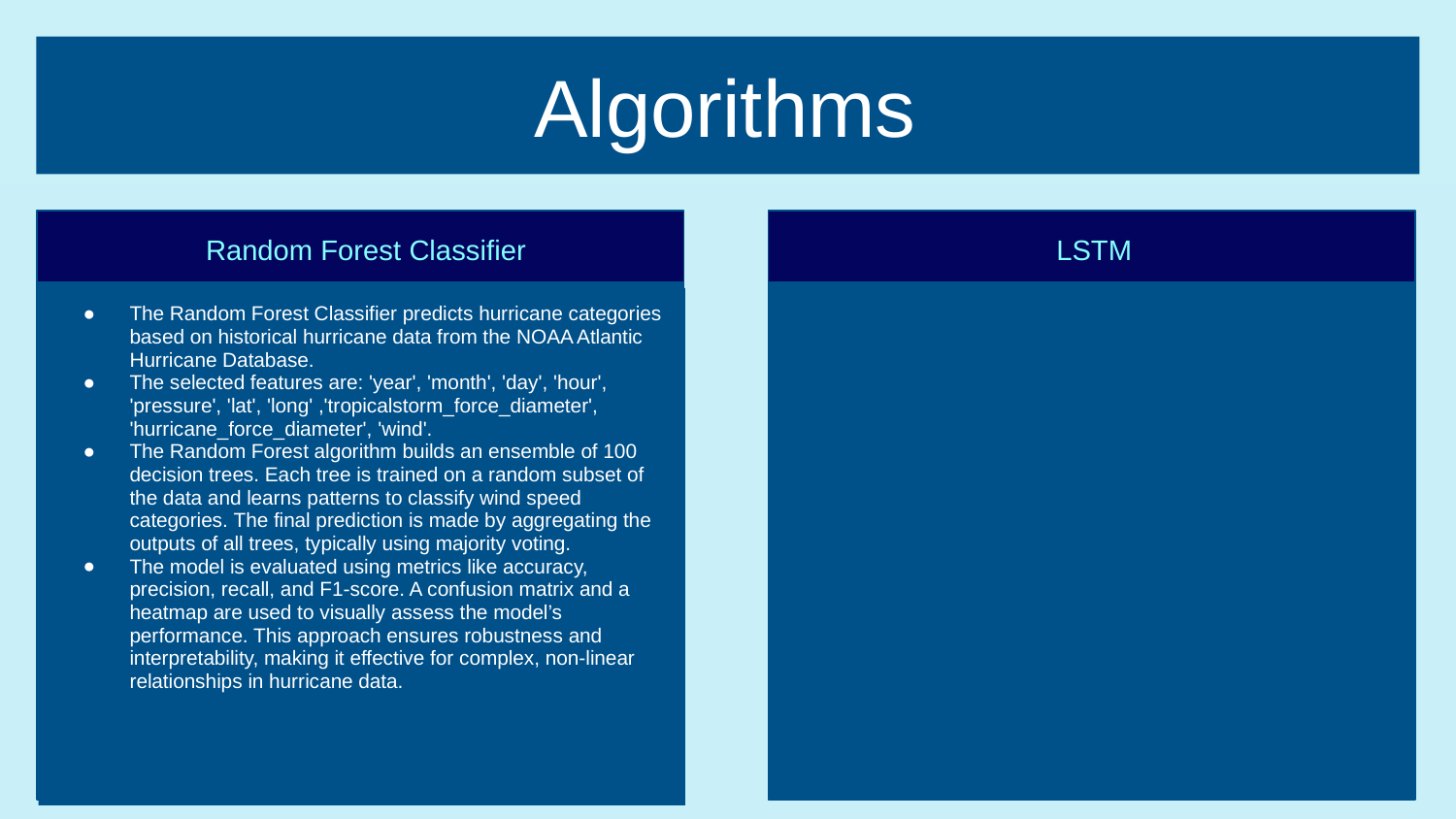

# Algorithms

Linear Regression
Random Forest Classifier

Logistic Regression
LSTM

The algorithm uses Linear Regression to predict wind speed based on historical hurricane data from the NOAA Atlantic Hurricane Database.
The process begins by preparing the dataset, which involves cleaning missing values, encoding categorical data into numerical form, and selecting relevant features for prediction.
The selected features include attributes like storm status, geographic coordinates, time, and storm diameter measurements.
The model learns a linear relationship between these features (input variables) and wind speed (target variable) using the training data.Once trained, it predicts wind speeds on unseen test data.
The model's accuracy is assessed using performance metrics such as Mean Absolute Error (MAE), Mean Squared Error (MSE), R-squared (R²), and Cross-Validation Mean MSE. Visualizations, such as scatter plots and residual plots, are used to further evaluate the predictions and understand the model’s behavior.
The Random Forest Classifier predicts hurricane categories based on historical hurricane data from the NOAA Atlantic Hurricane Database.
The selected features are: 'year', 'month', 'day', 'hour', 'pressure', 'lat', 'long' ,'tropicalstorm_force_diameter', 'hurricane_force_diameter', 'wind'.
The Random Forest algorithm builds an ensemble of 100 decision trees. Each tree is trained on a random subset of the data and learns patterns to classify wind speed categories. The final prediction is made by aggregating the outputs of all trees, typically using majority voting.
The model is evaluated using metrics like accuracy, precision, recall, and F1-score. A confusion matrix and a heatmap are used to visually assess the model’s performance. This approach ensures robustness and interpretability, making it effective for complex, non-linear relationships in hurricane data.